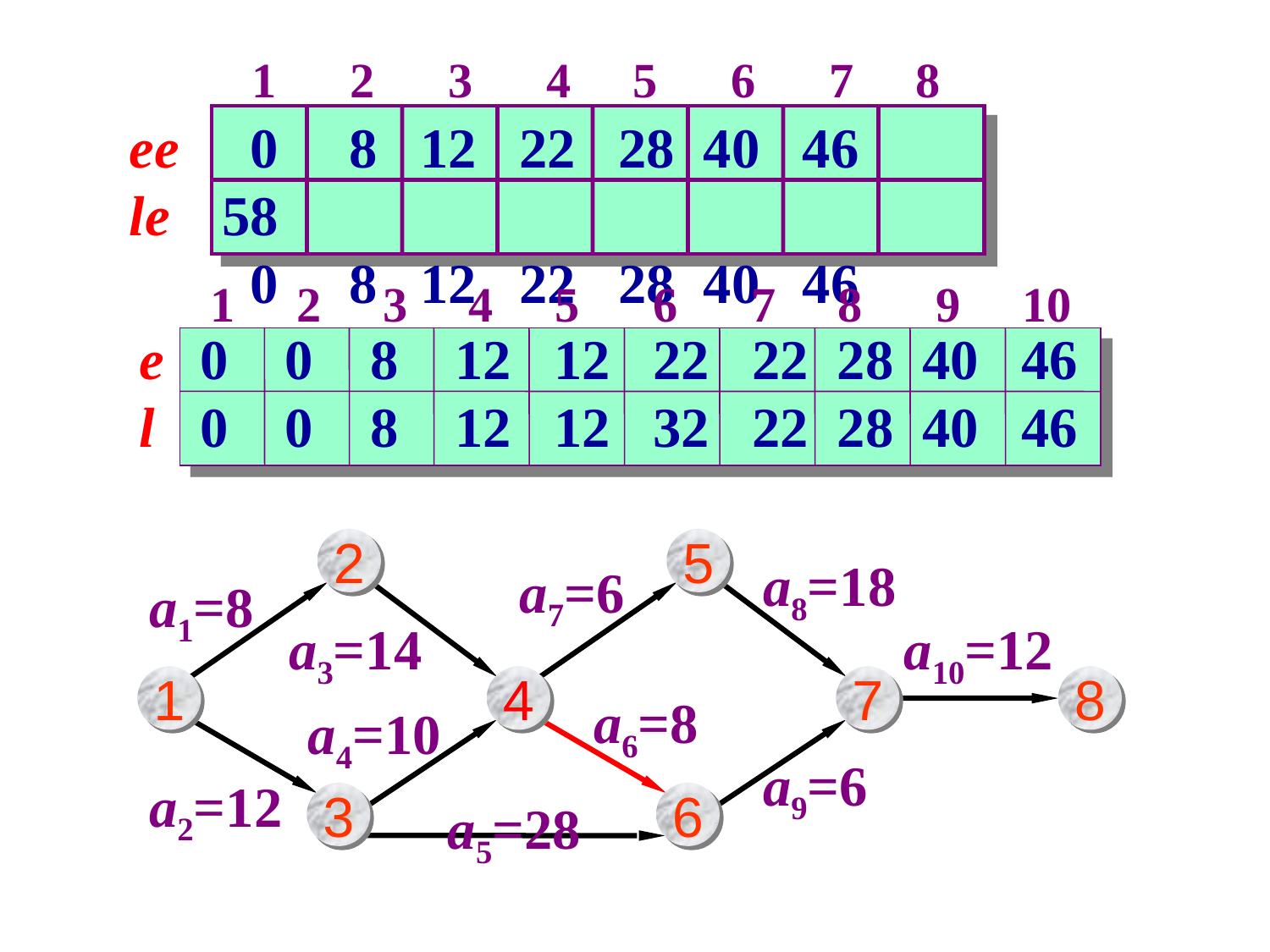

1      2      3      4     5      6      7     8
ee
le
  0     8   12   22   28  40   46   58
  0     8   12   22   28  40   46   58

1     2     3     4     5      6      7     8      9     10
e
l
0    0    8    12   12   22   22  28  40   46
0    0    8    12   12   32   22  28  40   46

2
5
a8=18
a7=6
a1=8

a3=14
a10=12
1
4
7
8
a6=8
a4=10

a9=6
a2=12
3
6
a5=28
205